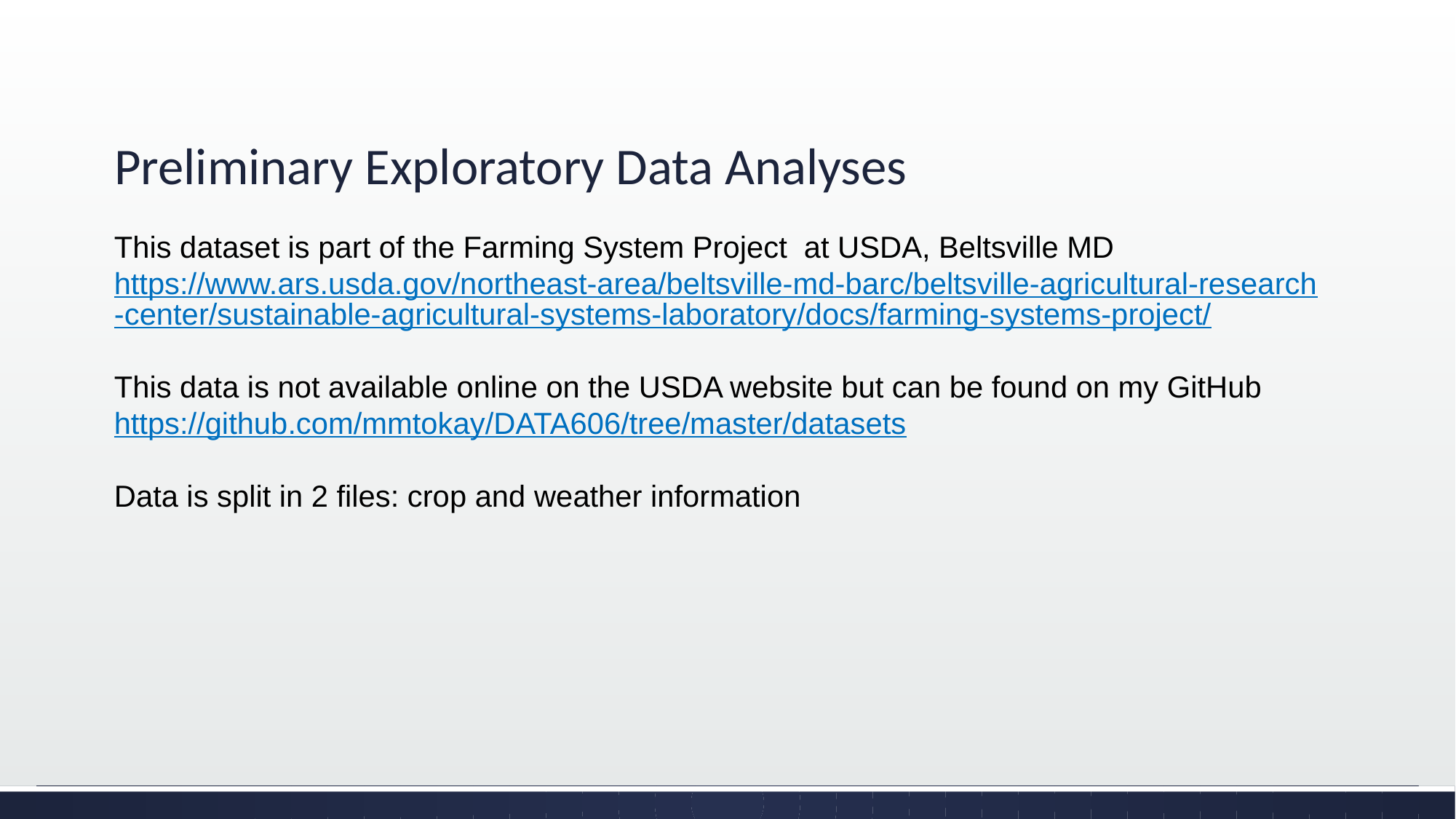

# Preliminary Exploratory Data Analyses
This dataset is part of the Farming System Project  at USDA, Beltsville MD https://www.ars.usda.gov/northeast-area/beltsville-md-barc/beltsville-agricultural-research-center/sustainable-agricultural-systems-laboratory/docs/farming-systems-project/

This data is not available online on the USDA website but can be found on my GitHub https://github.com/mmtokay/DATA606/tree/master/datasets

Data is split in 2 files: crop and weather information